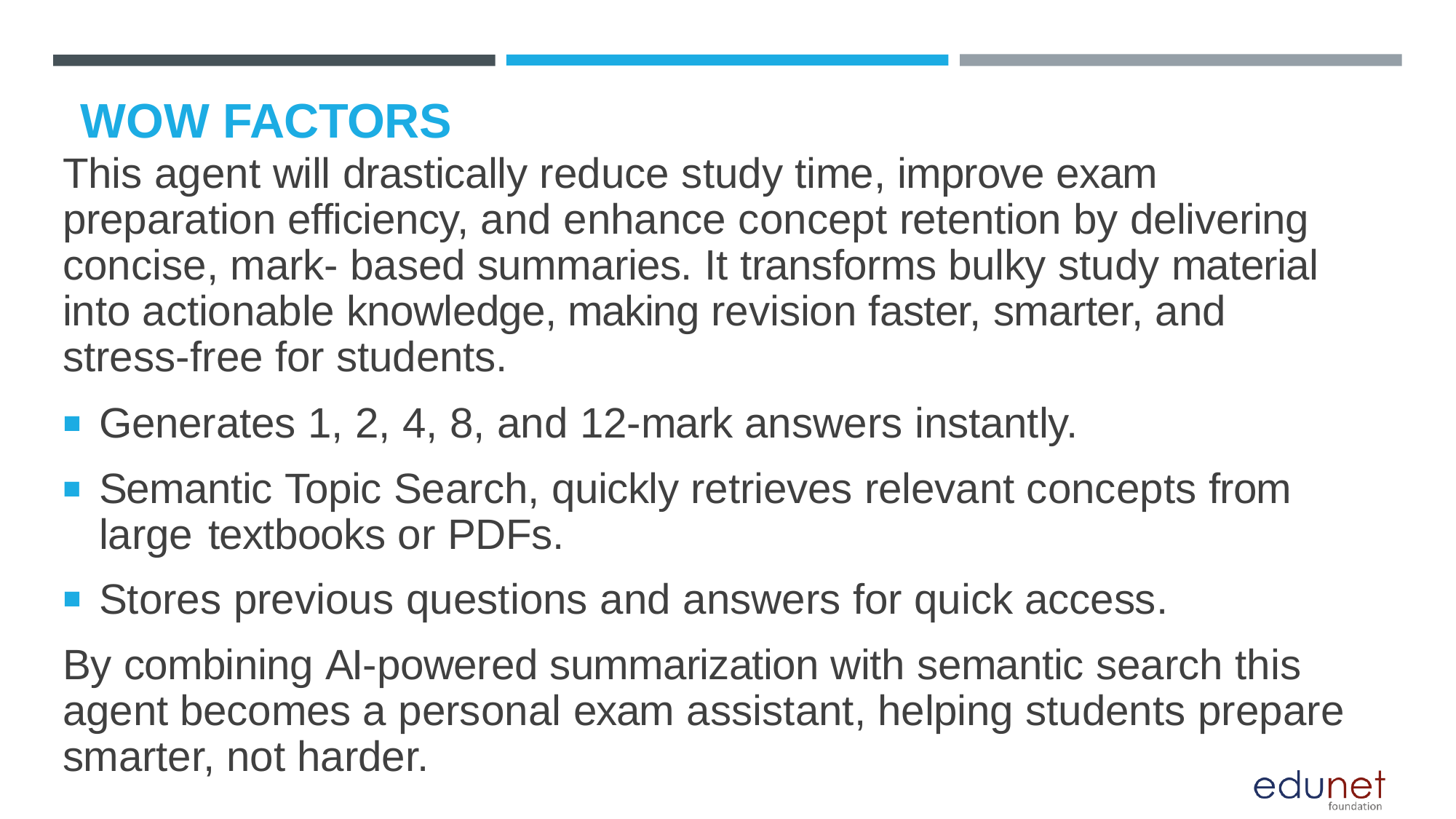

# WOW FACTORS
This agent will drastically reduce study time, improve exam preparation efficiency, and enhance concept retention by delivering concise, mark- based summaries. It transforms bulky study material into actionable knowledge, making revision faster, smarter, and stress-free for students.
Generates 1, 2, 4, 8, and 12-mark answers instantly.
Semantic Topic Search, quickly retrieves relevant concepts from large 	textbooks or PDFs.
Stores previous questions and answers for quick access.
By combining AI-powered summarization with semantic search this agent becomes a personal exam assistant, helping students prepare smarter, not harder.